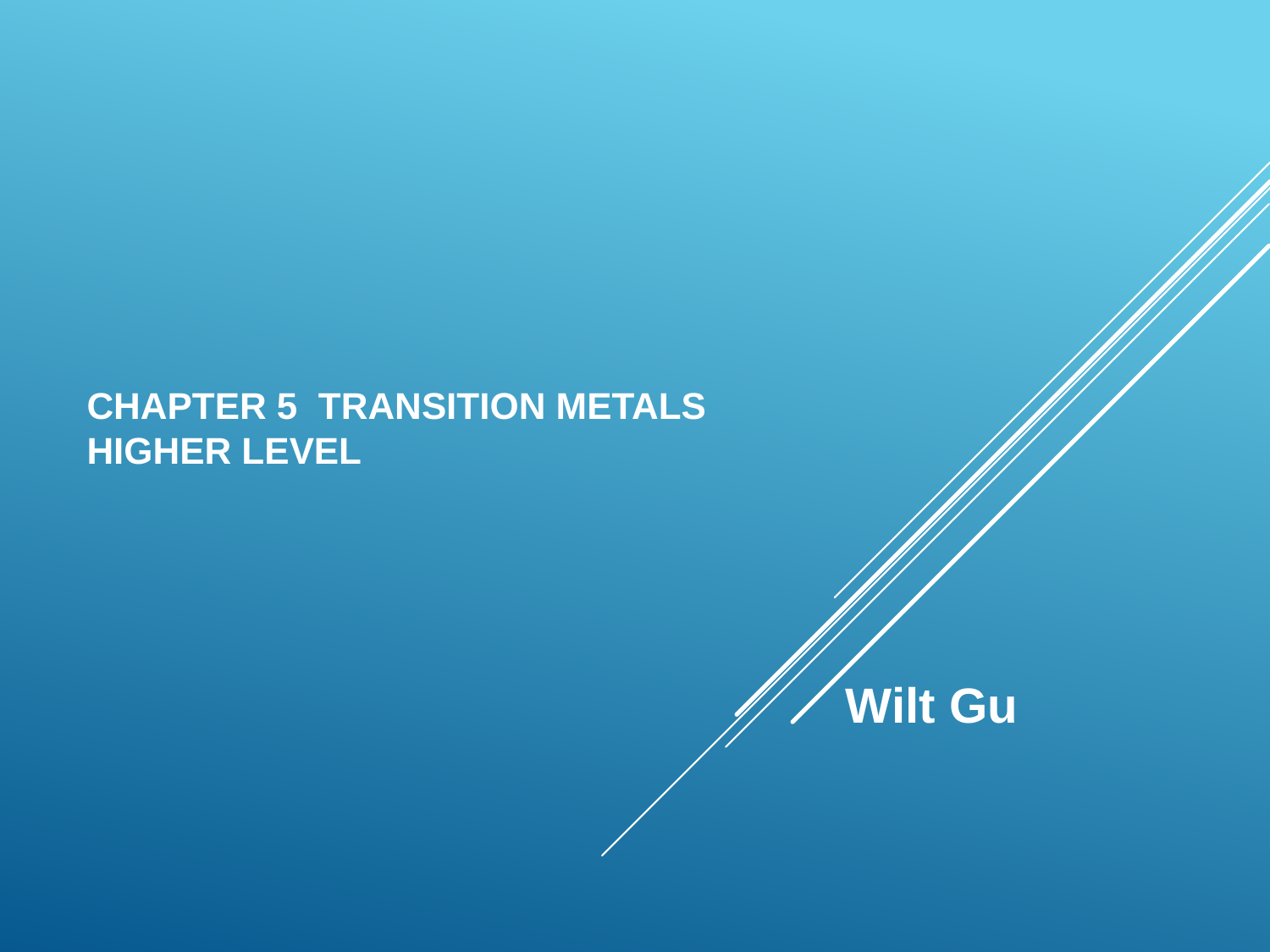

# Chapter 5  Transition Metals Higher Level
Wilt Gu